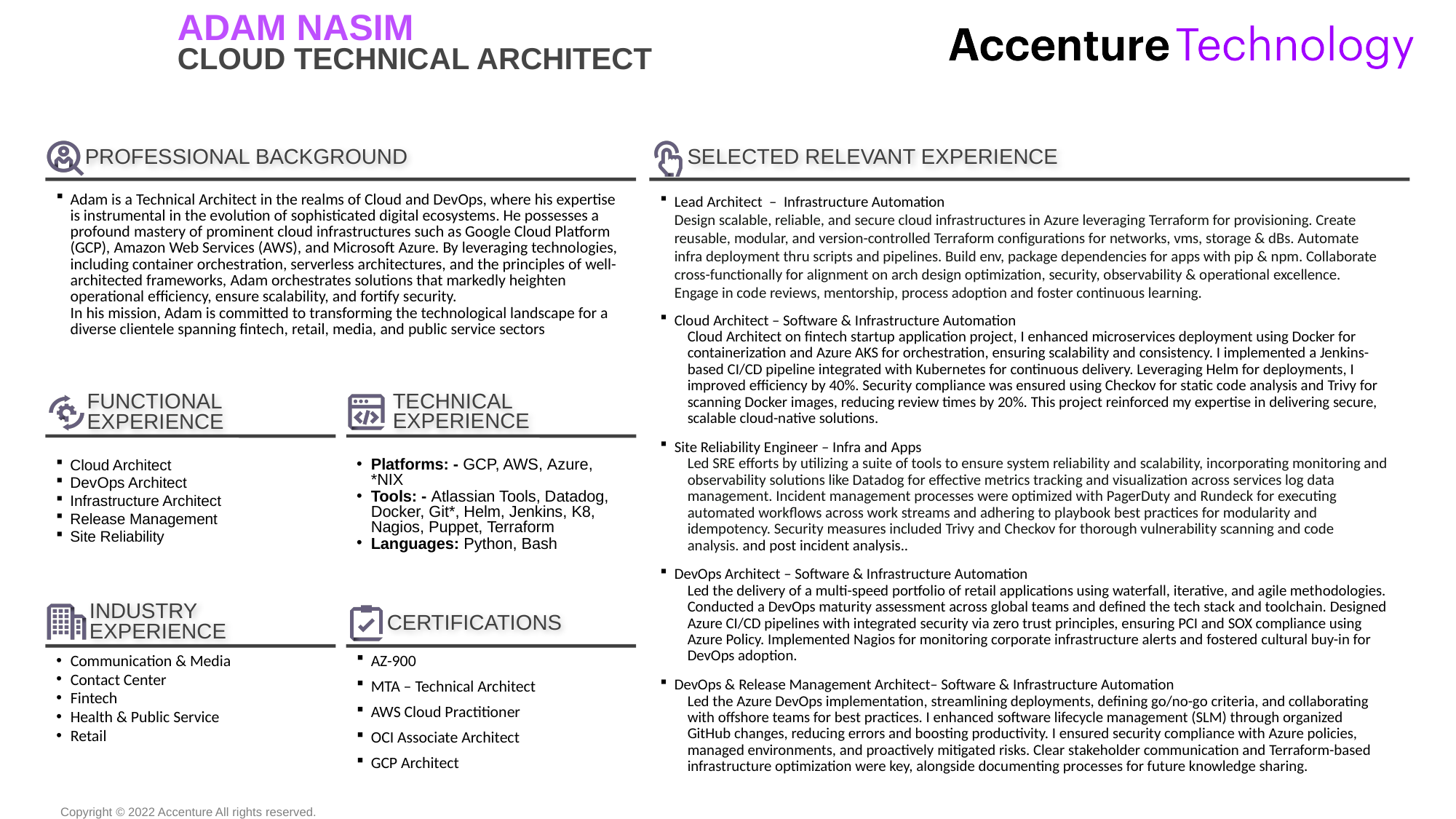

ADAM NASIM
CLOUD technical ARCHITECT
Adam is a Technical Architect in the realms of Cloud and DevOps, where his expertise is instrumental in the evolution of sophisticated digital ecosystems. He possesses a profound mastery of prominent cloud infrastructures such as Google Cloud Platform (GCP), Amazon Web Services (AWS), and Microsoft Azure. By leveraging technologies, including container orchestration, serverless architectures, and the principles of well-architected frameworks, Adam orchestrates solutions that markedly heighten operational efficiency, ensure scalability, and fortify security.
In his mission, Adam is committed to transforming the technological landscape for a diverse clientele spanning fintech, retail, media, and public service sectors
Lead Architect  –  Infrastructure Automation
Design scalable, reliable, and secure cloud infrastructures in Azure leveraging Terraform for provisioning. Create reusable, modular, and version-controlled Terraform configurations for networks, vms, storage & dBs. Automate infra deployment thru scripts and pipelines. Build env, package dependencies for apps with pip & npm. Collaborate cross-functionally for alignment on arch design optimization, security, observability & operational excellence. Engage in code reviews, mentorship, process adoption and foster continuous learning.
Cloud Architect – Software & Infrastructure Automation
Cloud Architect on fintech startup application project, I enhanced microservices deployment using Docker for containerization and Azure AKS for orchestration, ensuring scalability and consistency. I implemented a Jenkins-based CI/CD pipeline integrated with Kubernetes for continuous delivery. Leveraging Helm for deployments, I improved efficiency by 40%. Security compliance was ensured using Checkov for static code analysis and Trivy for scanning Docker images, reducing review times by 20%. This project reinforced my expertise in delivering secure, scalable cloud-native solutions.
Site Reliability Engineer – Infra and Apps
Led SRE efforts by utilizing a suite of tools to ensure system reliability and scalability, incorporating monitoring and observability solutions like Datadog for effective metrics tracking and visualization across services log data management. Incident management processes were optimized with PagerDuty and Rundeck for executing automated workflows across work streams and adhering to playbook best practices for modularity and idempotency. Security measures included Trivy and Checkov for thorough vulnerability scanning and code analysis. and post incident analysis..
DevOps Architect – Software & Infrastructure Automation
Led the delivery of a multi-speed portfolio of retail applications using waterfall, iterative, and agile methodologies. Conducted a DevOps maturity assessment across global teams and defined the tech stack and toolchain. Designed Azure CI/CD pipelines with integrated security via zero trust principles, ensuring PCI and SOX compliance using Azure Policy. Implemented Nagios for monitoring corporate infrastructure alerts and fostered cultural buy-in for DevOps adoption.
DevOps & Release Management Architect– Software & Infrastructure Automation
Led the Azure DevOps implementation, streamlining deployments, defining go/no-go criteria, and collaborating with offshore teams for best practices. I enhanced software lifecycle management (SLM) through organized GitHub changes, reducing errors and boosting productivity. I ensured security compliance with Azure policies, managed environments, and proactively mitigated risks. Clear stakeholder communication and Terraform-based infrastructure optimization were key, alongside documenting processes for future knowledge sharing.
Cloud Architect
DevOps Architect
Infrastructure Architect
Release Management
Site Reliability
Platforms: - GCP, AWS, Azure​, *NIX
Tools: - Atlassian Tools, Datadog, Docker, Git*, Helm, Jenkins, K8, Nagios, Puppet, Terraform
Languages: Python, Bash

AZ-900
MTA – Technical Architect
AWS Cloud Practitioner
OCI Associate Architect
GCP Architect
Communication & Media​
Contact Center​
Fintech​
Health & Public Service​
Retail